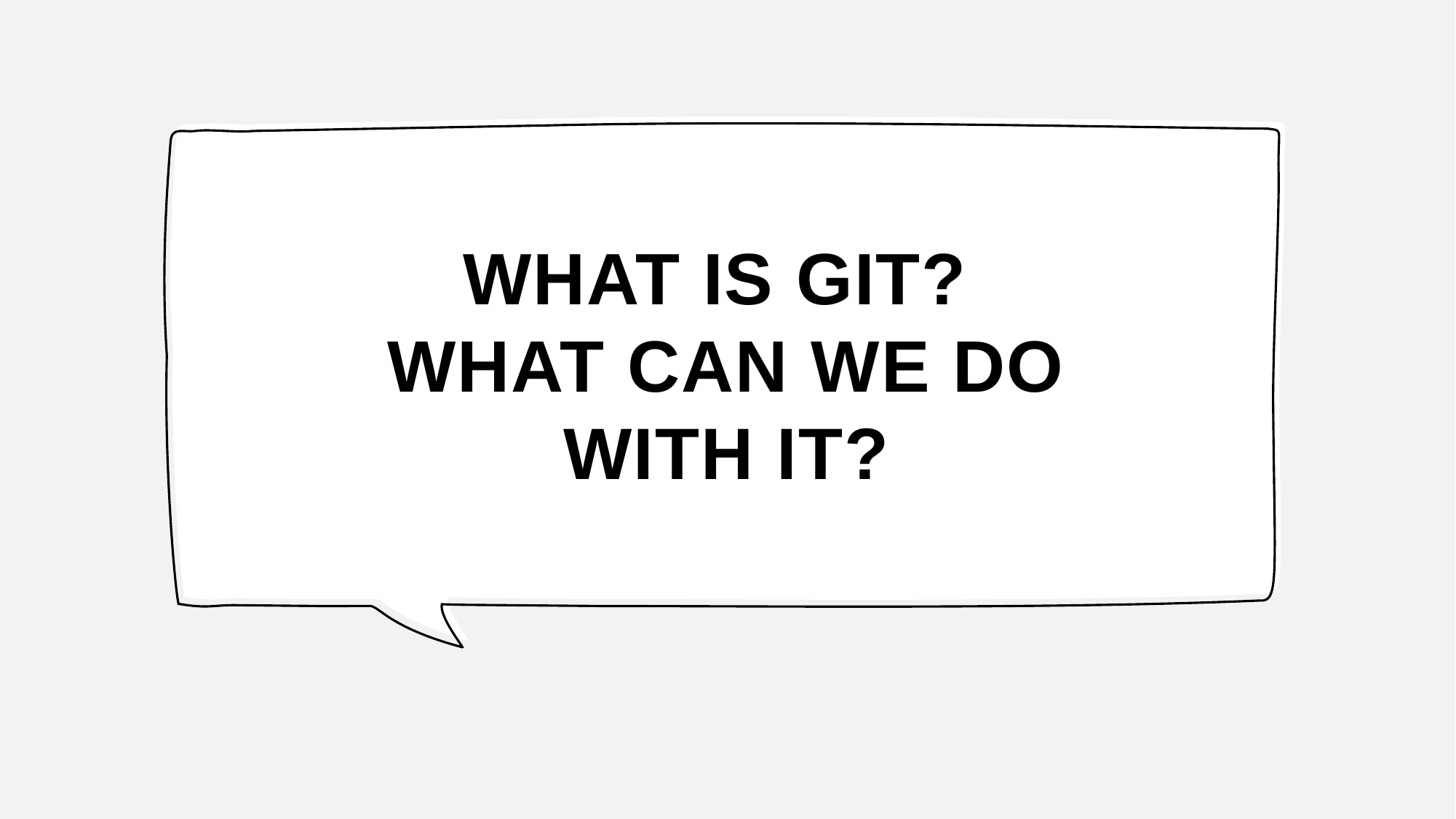

# WHAT IS GIT? WHAT CAN WE DO WITH IT?